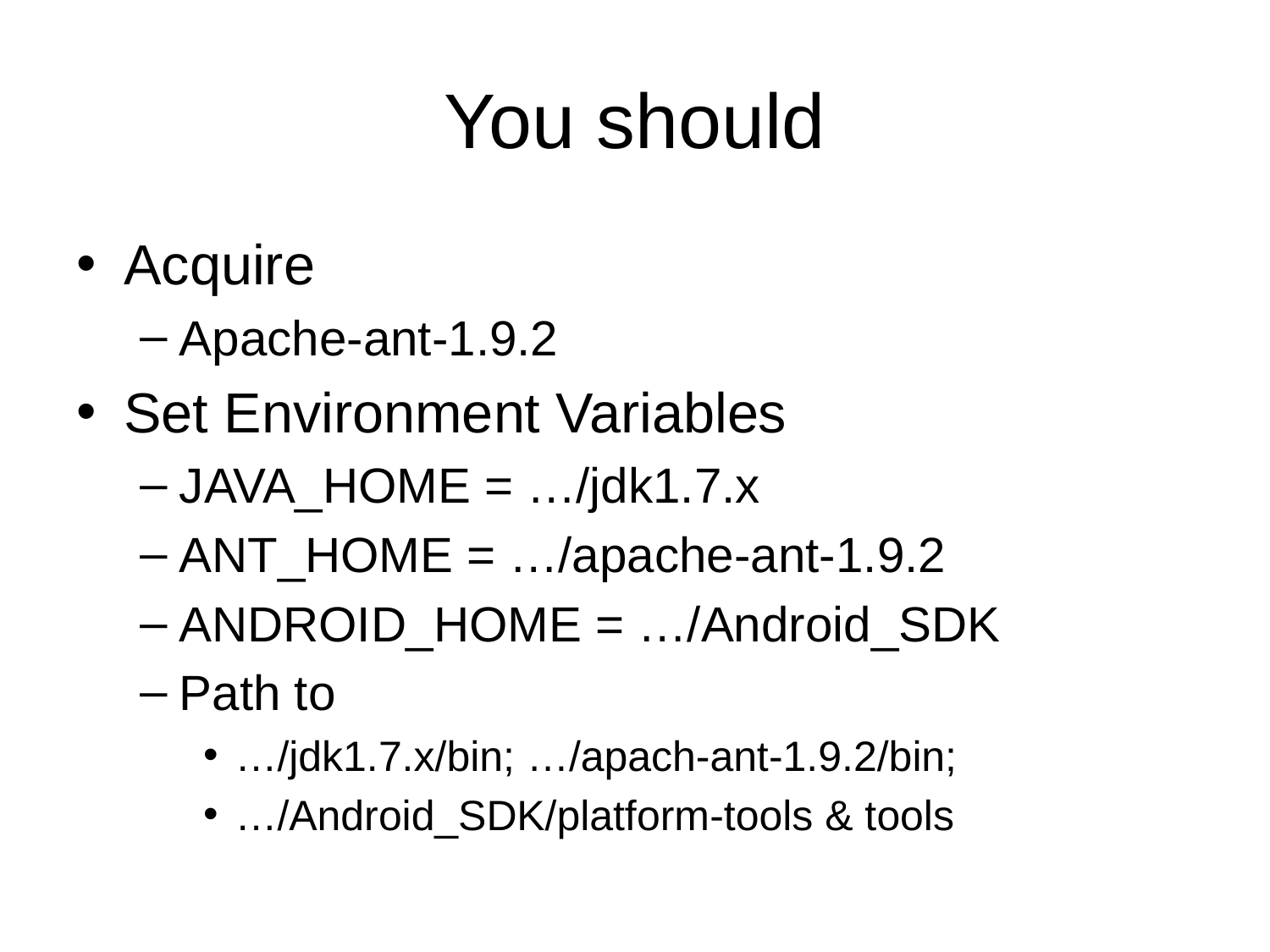

# You should
Acquire
Apache-ant-1.9.2
Set Environment Variables
JAVA_HOME = …/jdk1.7.x
ANT_HOME = …/apache-ant-1.9.2
ANDROID_HOME = …/Android_SDK
Path to
…/jdk1.7.x/bin; …/apach-ant-1.9.2/bin;
…/Android_SDK/platform-tools & tools